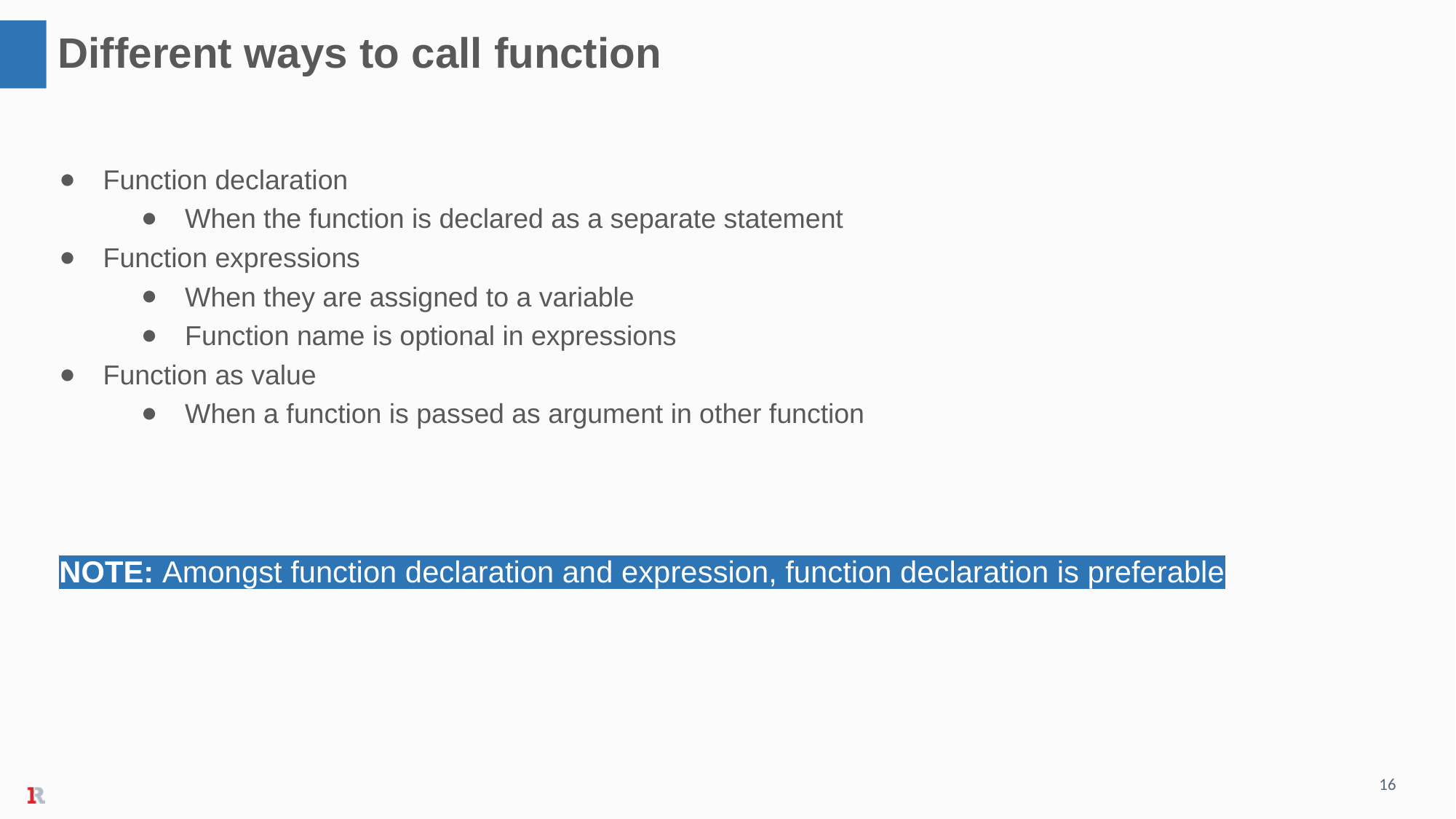

Different ways to call function

Function declaration
When the function is declared as a separate statement
Function expressions
When they are assigned to a variable
Function name is optional in expressions
Function as value
When a function is passed as argument in other function

NOTE: Amongst function declaration and expression, function declaration is preferable